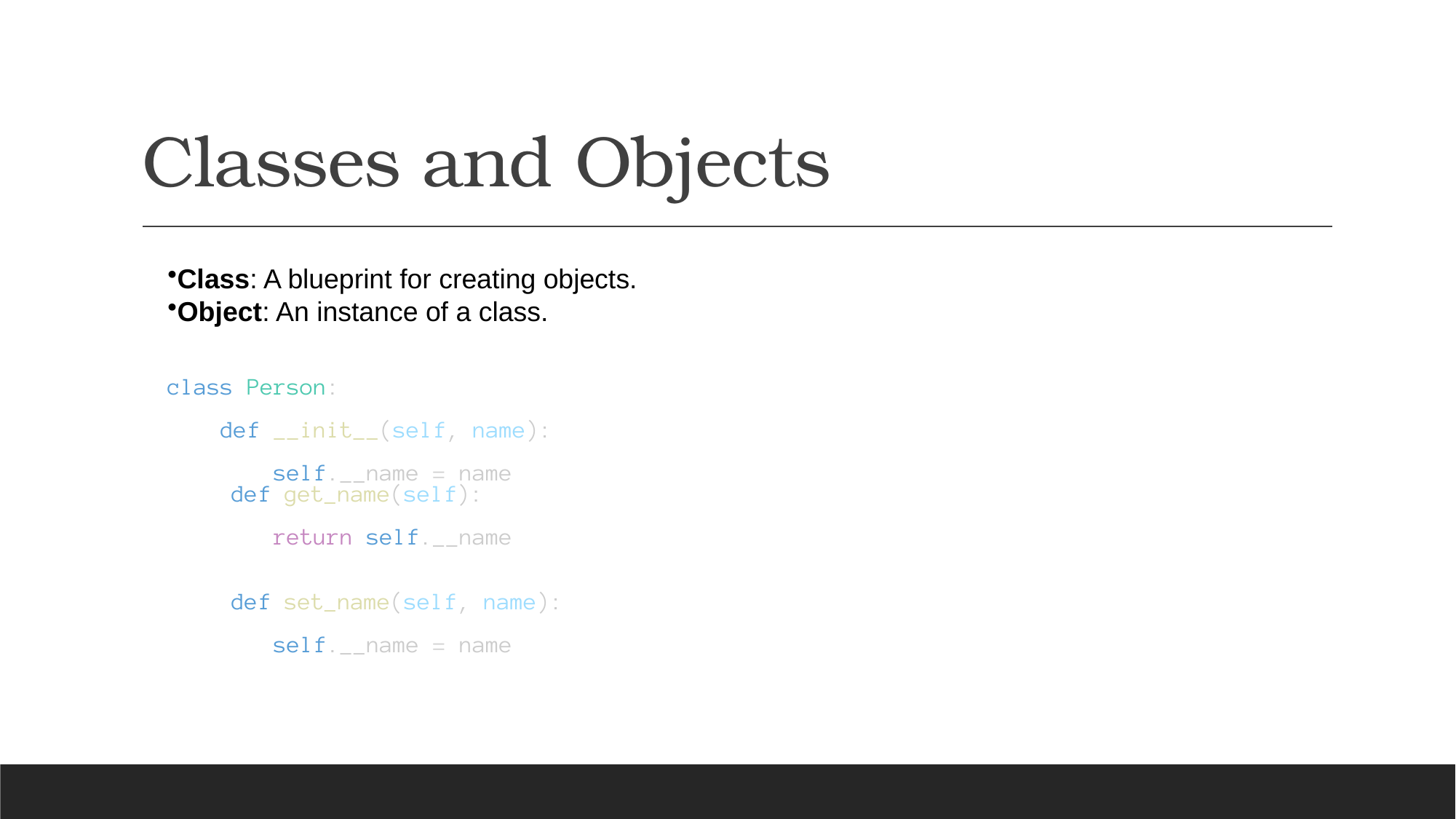

# Classes and Objects

Class: A blueprint for creating objects.
Object: An instance of a class.

class Person:
    def __init__(self, name):
        self.__name = name  
    def get_name(self):
        return self.__name
    def set_name(self, name):
        self.__name = name